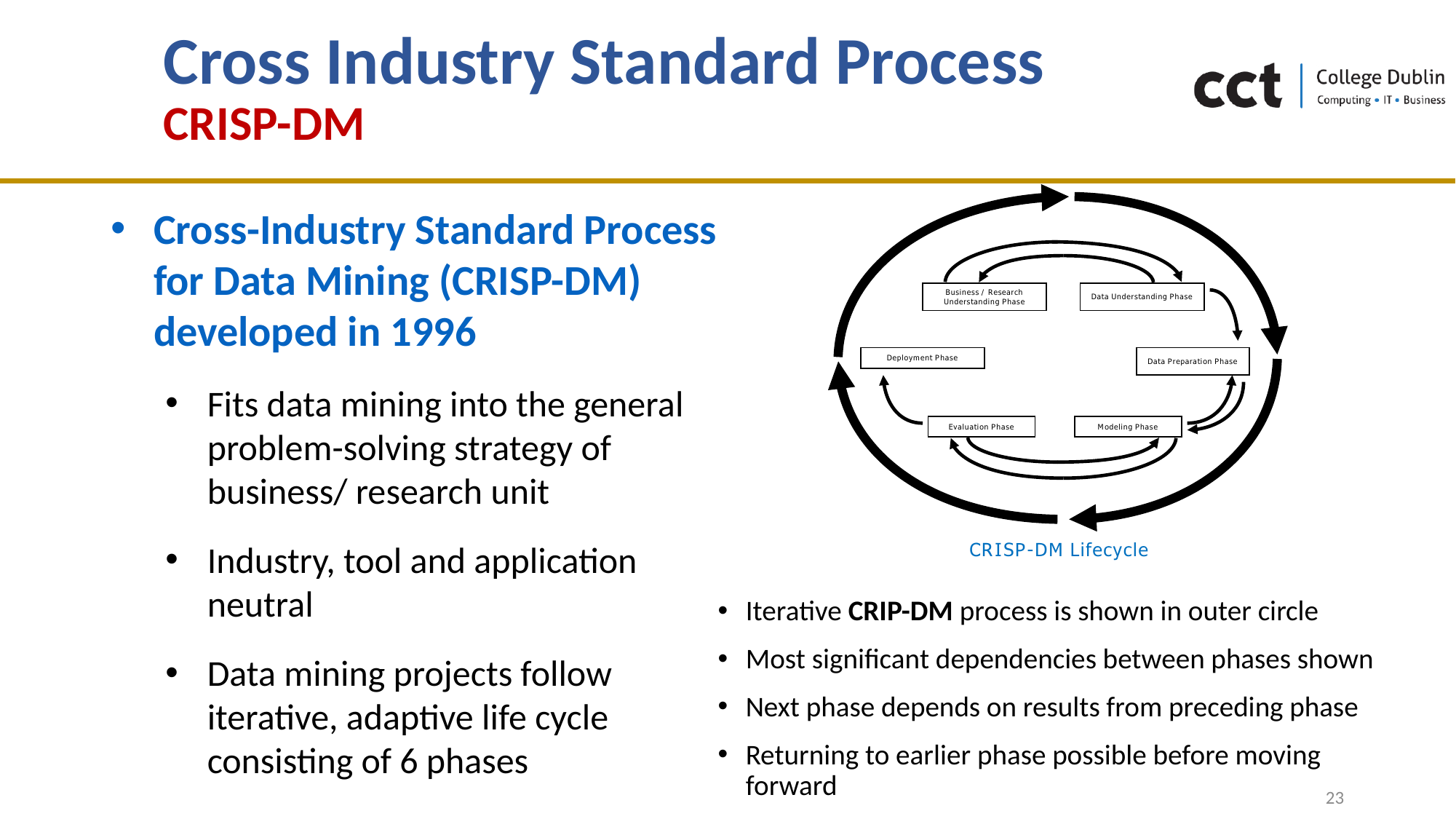

# Cross Industry Standard Process CRISP-DM
Cross-Industry Standard Process for Data Mining (CRISP-DM) developed in 1996
Fits data mining into the general problem-solving strategy of business/ research unit
Industry, tool and application neutral
Data mining projects follow iterative, adaptive life cycle consisting of 6 phases

Business / Research Understanding Phase
Data Understanding Phase

Deployment Phase
Data Preparation Phase

Evaluation Phase
Modeling Phase

CRISP-DM Lifecycle
Iterative CRIP-DM process is shown in outer circle
Most significant dependencies between phases shown
Next phase depends on results from preceding phase
Returning to earlier phase possible before moving forward
23